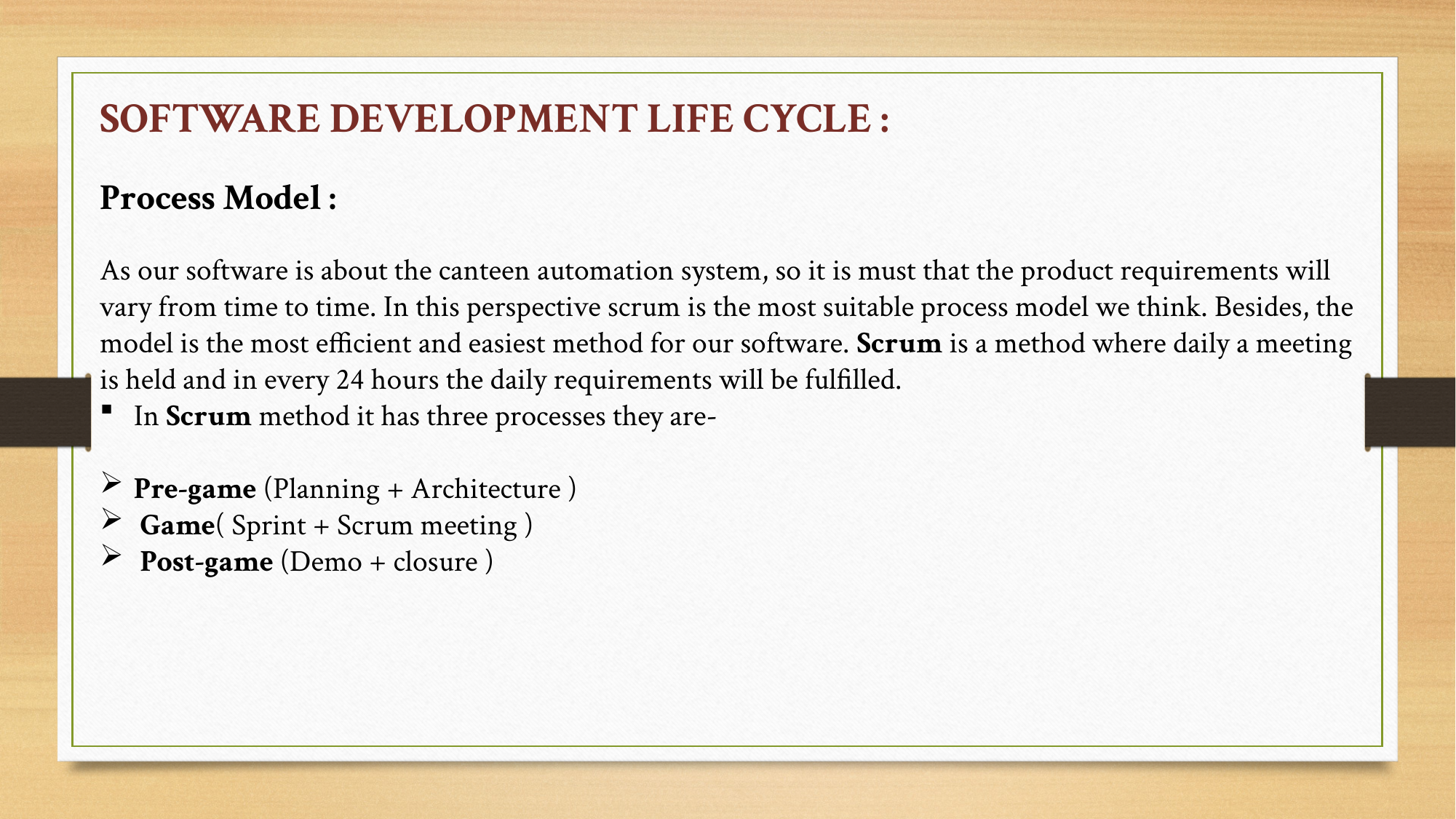

SOFTWARE DEVELOPMENT LIFE CYCLE :

Process Model :

As our software is about the canteen automation system, so it is must that the product requirements will vary from time to time. In this perspective scrum is the most suitable process model we think. Besides, the model is the most efficient and easiest method for our software. Scrum is a method where daily a meeting is held and in every 24 hours the daily requirements will be fulfilled.
In Scrum method it has three processes they are-

Pre-game (Planning + Architecture )
 Game( Sprint + Scrum meeting )
 Post-game (Demo + closure )

#